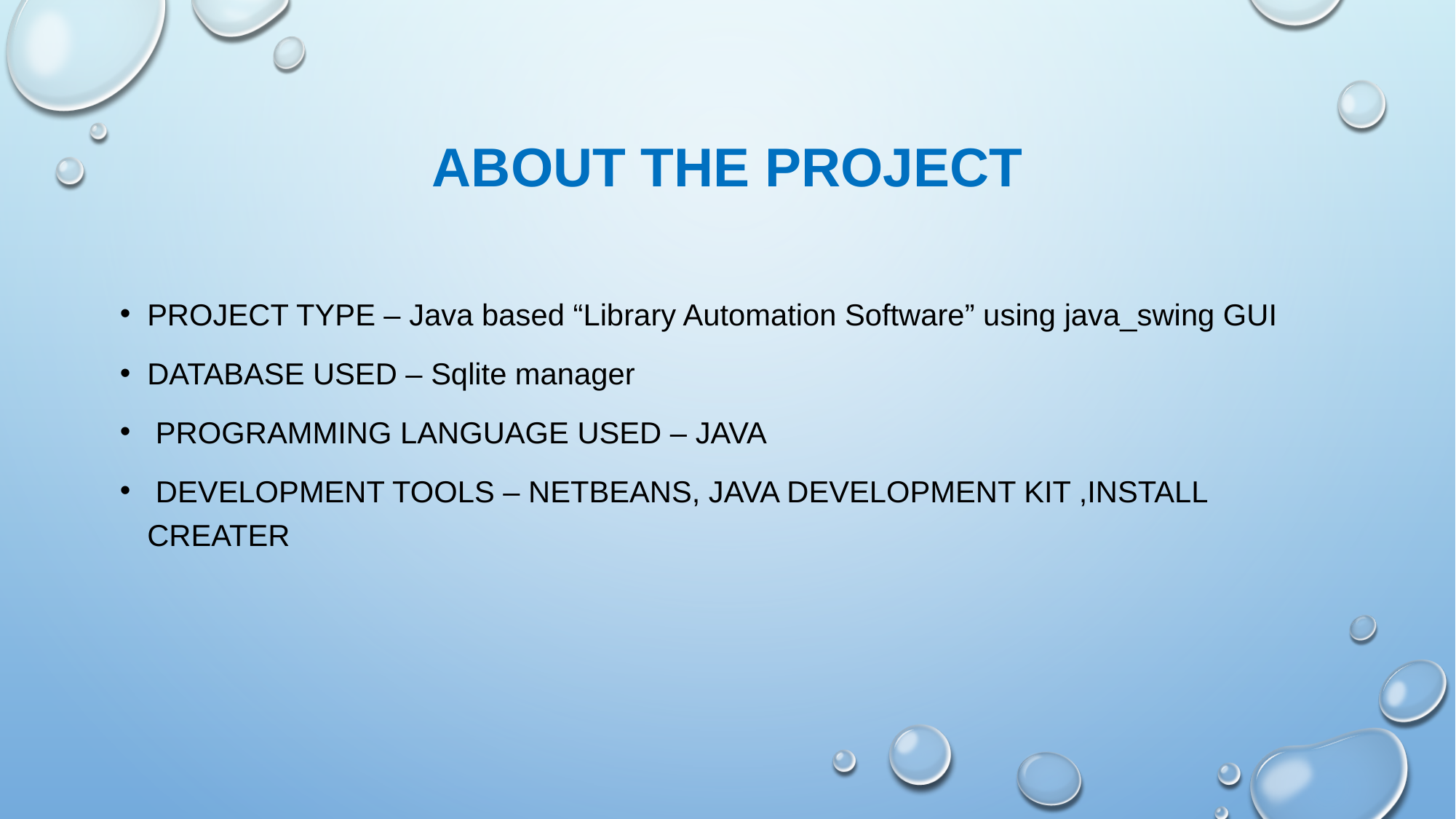

# About the project
Project type – Java based “Library Automation Software” using java_swing GUI
Database Used – Sqlite manager
 Programming Language used – JAVA
 Development tools – Netbeans, JAVA Development Kit ,Install Creater